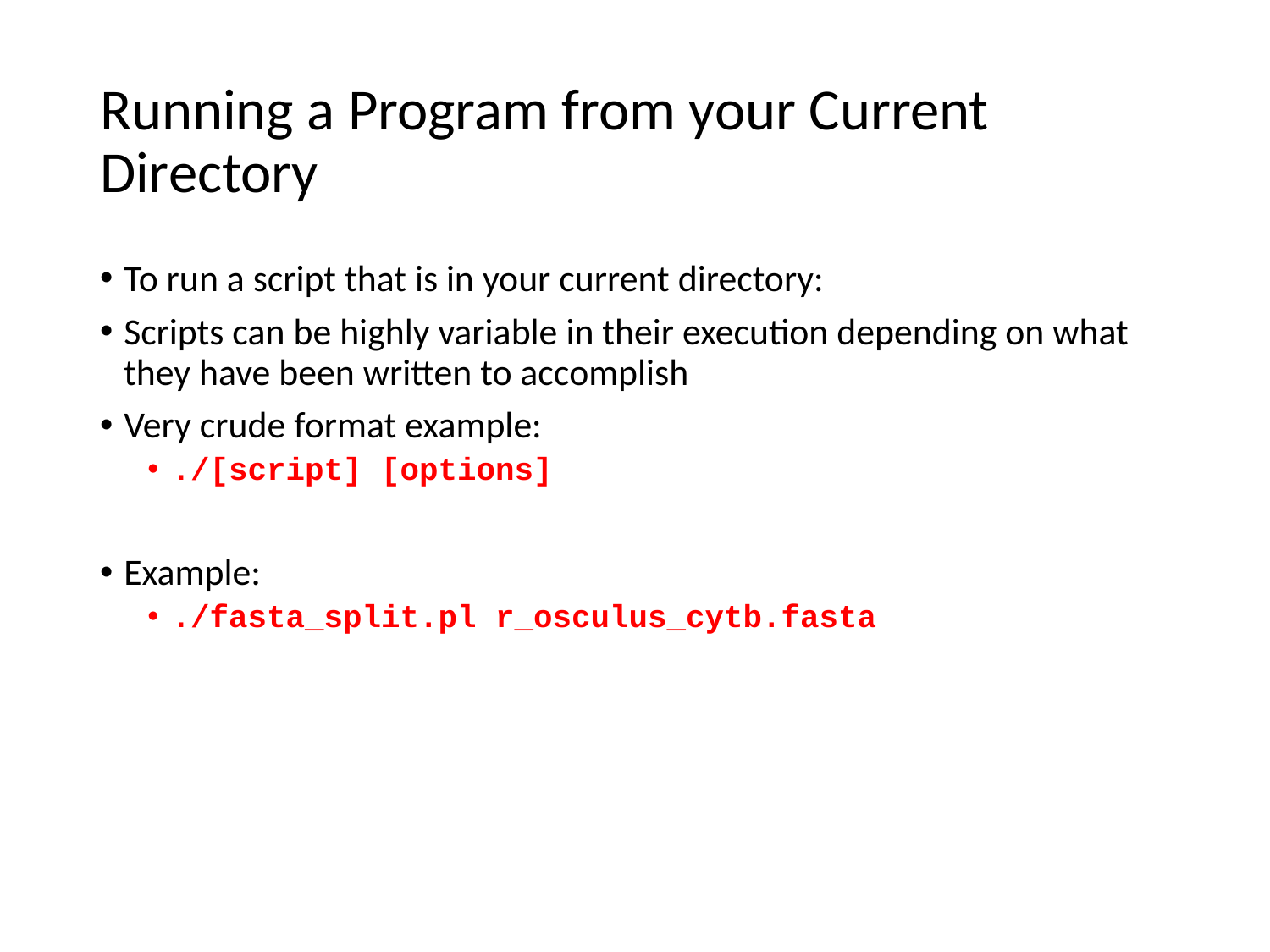

# Running a Program from your Current Directory
To run a script that is in your current directory:
Scripts can be highly variable in their execution depending on what they have been written to accomplish
Very crude format example:
./[script] [options]

Example:
./fasta_split.pl r_osculus_cytb.fasta